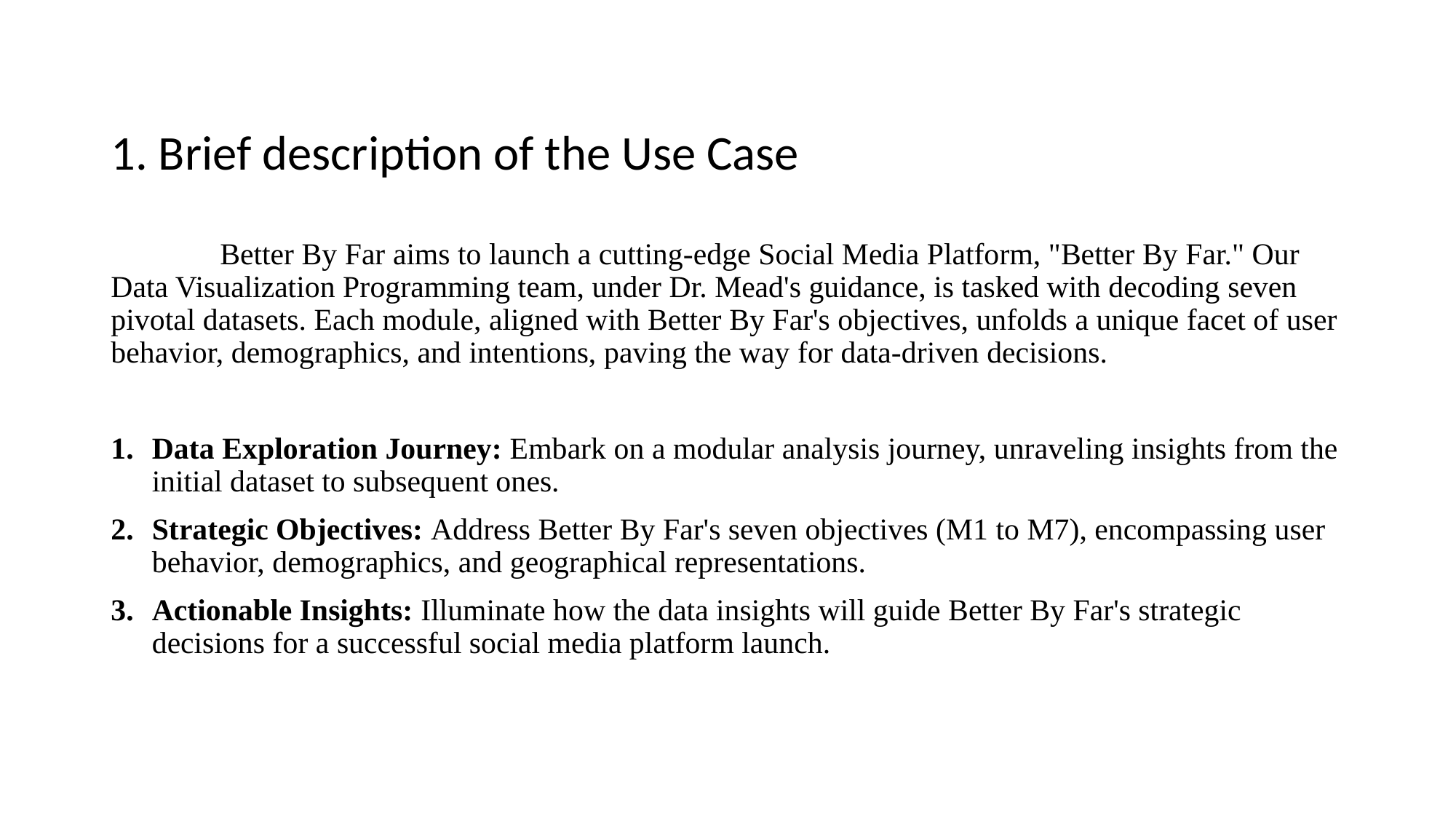

# 1. Brief description of the Use Case
	Better By Far aims to launch a cutting-edge Social Media Platform, "Better By Far." Our Data Visualization Programming team, under Dr. Mead's guidance, is tasked with decoding seven pivotal datasets. Each module, aligned with Better By Far's objectives, unfolds a unique facet of user behavior, demographics, and intentions, paving the way for data-driven decisions.

Data Exploration Journey: Embark on a modular analysis journey, unraveling insights from the initial dataset to subsequent ones.
Strategic Objectives: Address Better By Far's seven objectives (M1 to M7), encompassing user behavior, demographics, and geographical representations.
Actionable Insights: Illuminate how the data insights will guide Better By Far's strategic decisions for a successful social media platform launch.